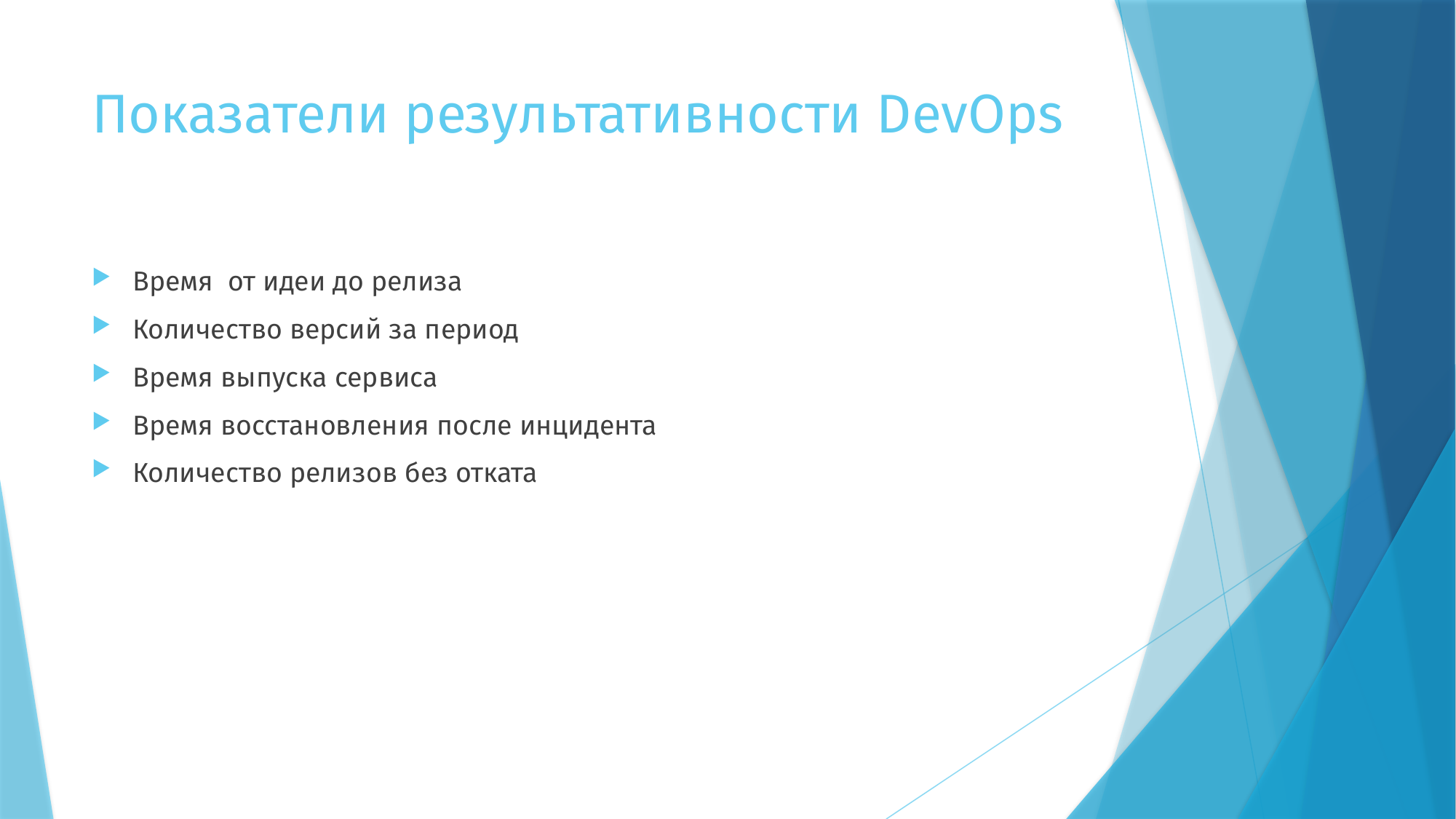

# Показатели результативности DevOps
Время  от идеи до релиза
Количество версий за период
Время выпуска сервиса
Время восстановления после инцидента
Количество релизов без отката